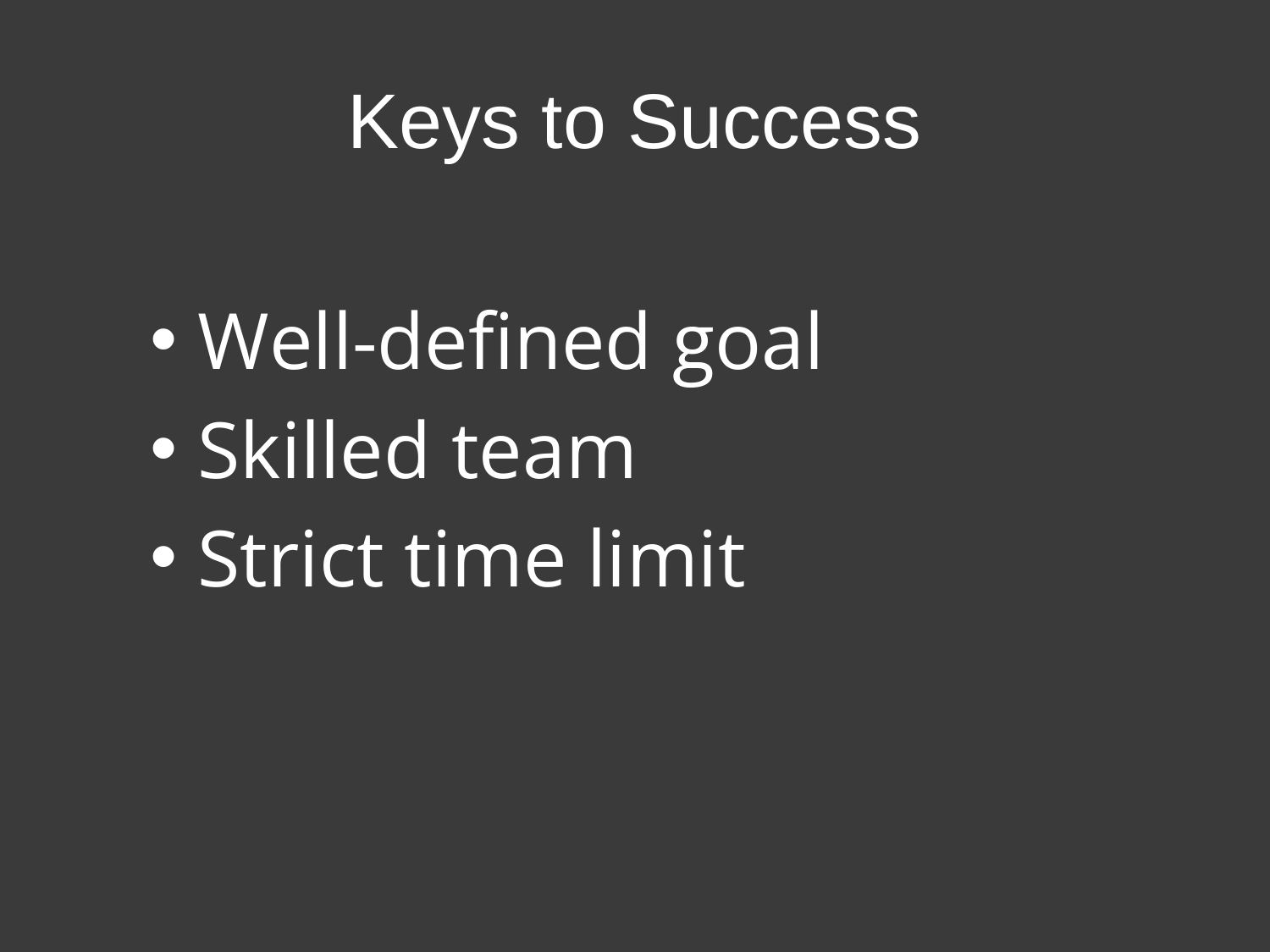

# Keys to Success
Well-defined goal
Skilled team
Strict time limit